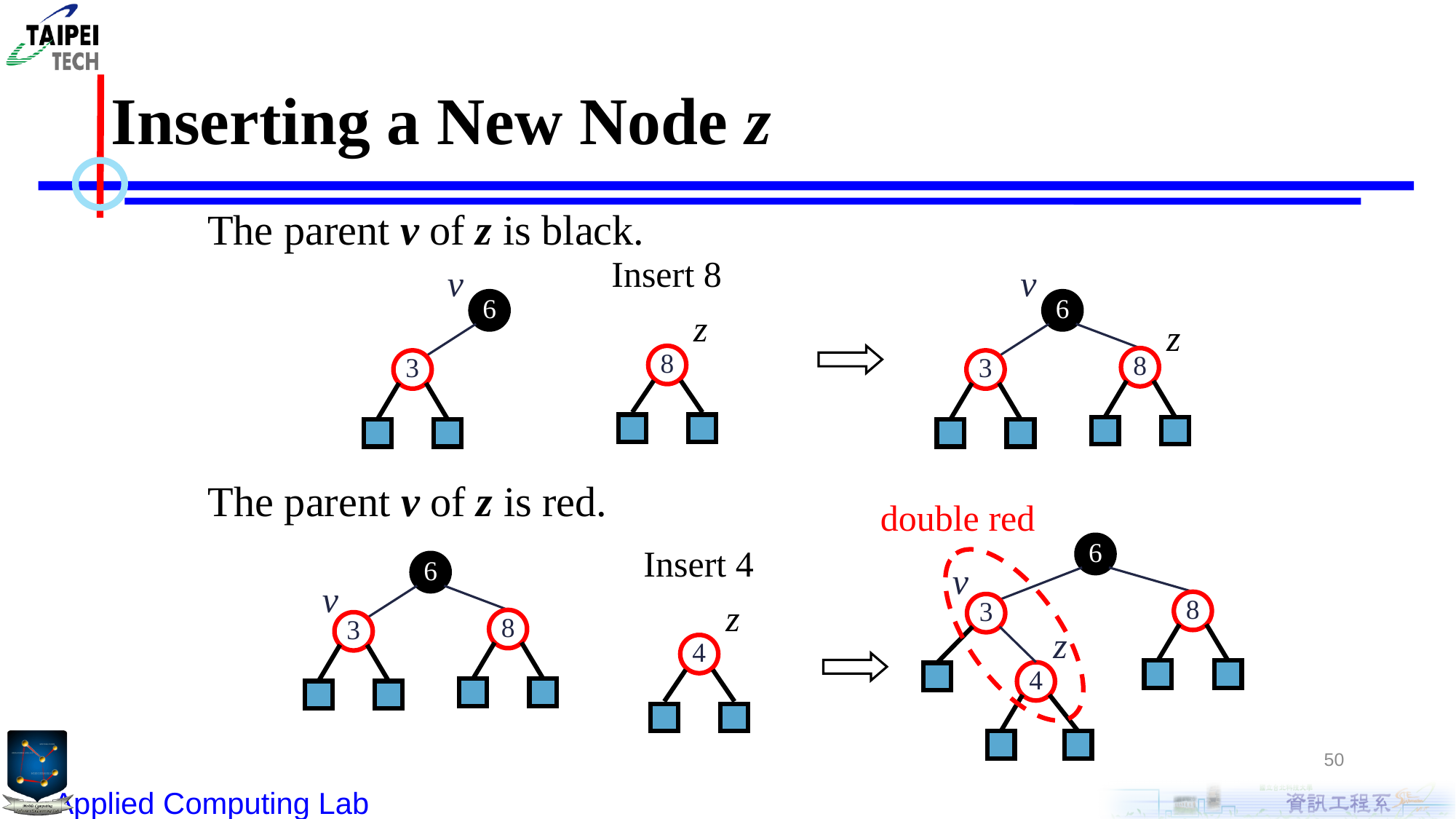

# Inserting a New Node z
The parent v of z is black.
Insert 8
z
8

v
6
3

v
6
z
8
3

The parent v of z is red.
double red

Insert 4
z
4

6
v
8
3
z

4

6
v
8
3

50